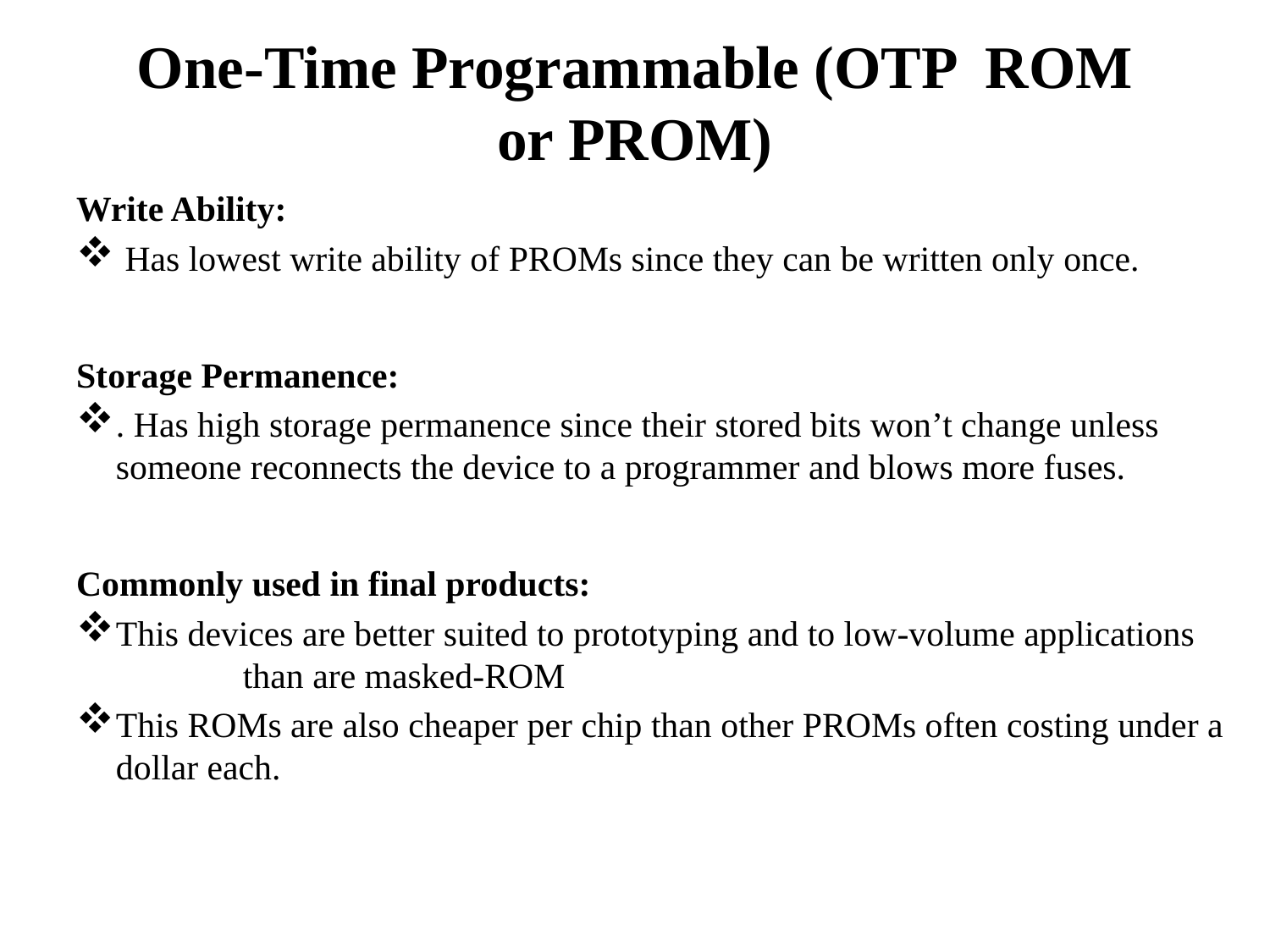

# One-Time Programmable (OTP  ROM or PROM)
Write Ability:
 Has lowest write ability of PROMs since they can be written only once.

Storage Permanence:
. Has high storage permanence since their stored bits won’t change unless someone reconnects the device to a programmer and blows more fuses.

Commonly used in final products:
This devices are better suited to prototyping and to low-volume applications    	than are masked-ROM
This ROMs are also cheaper per chip than other PROMs often costing under a dollar each.